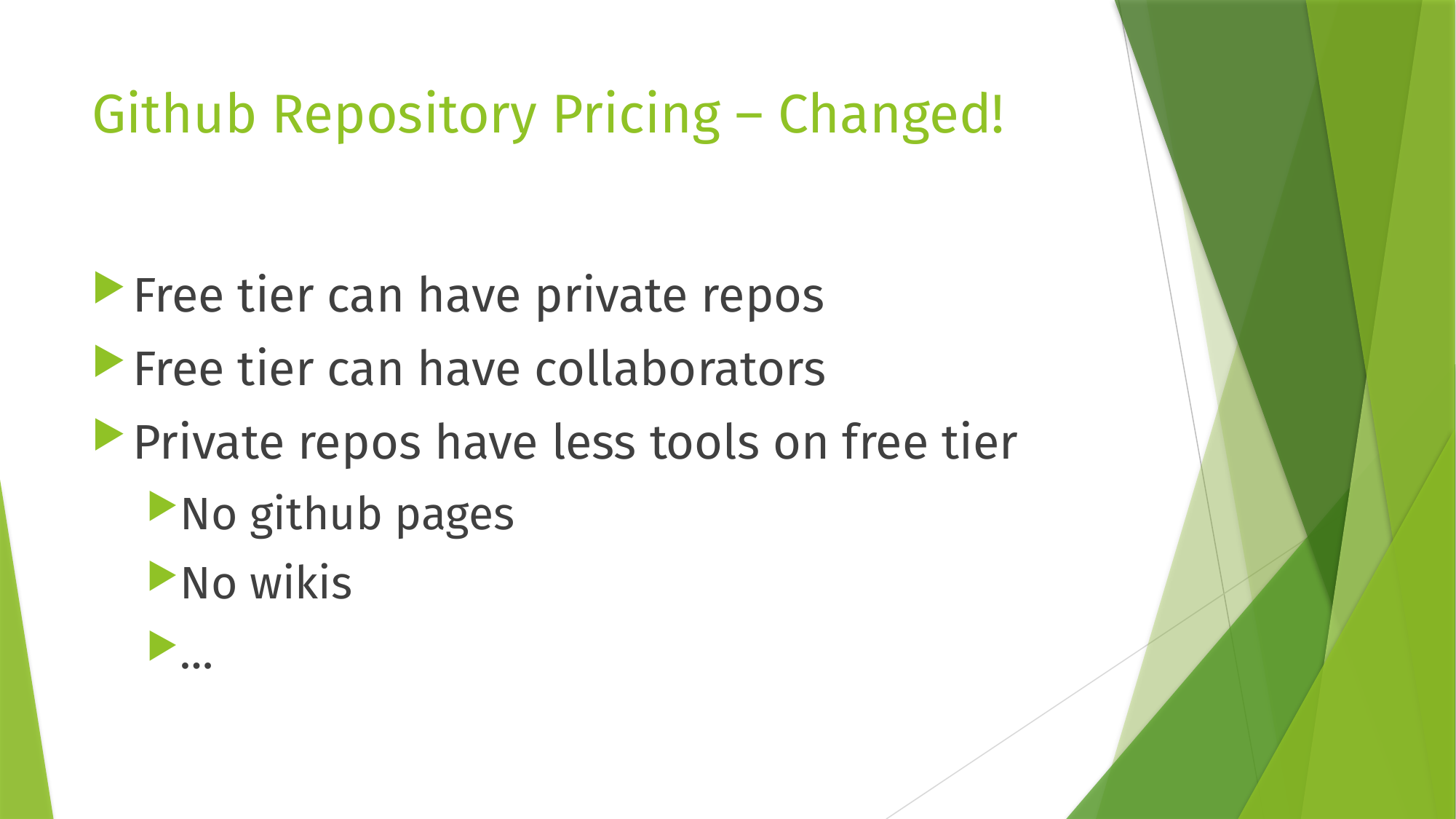

# Github Repository Pricing – Changed!
Free tier can have private repos
Free tier can have collaborators
Private repos have less tools on free tier
No github pages
No wikis
…